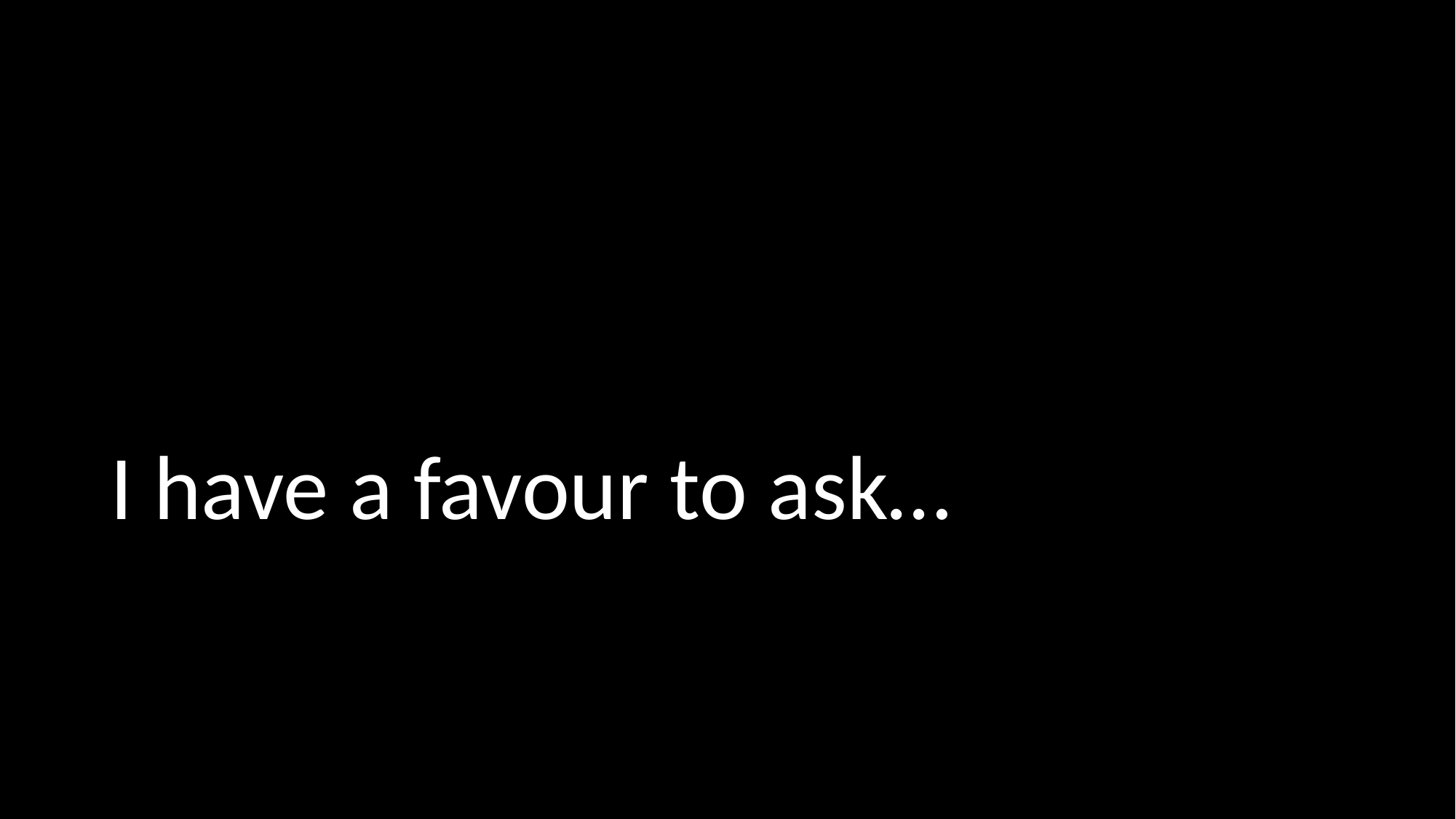

# I have a favour to ask…